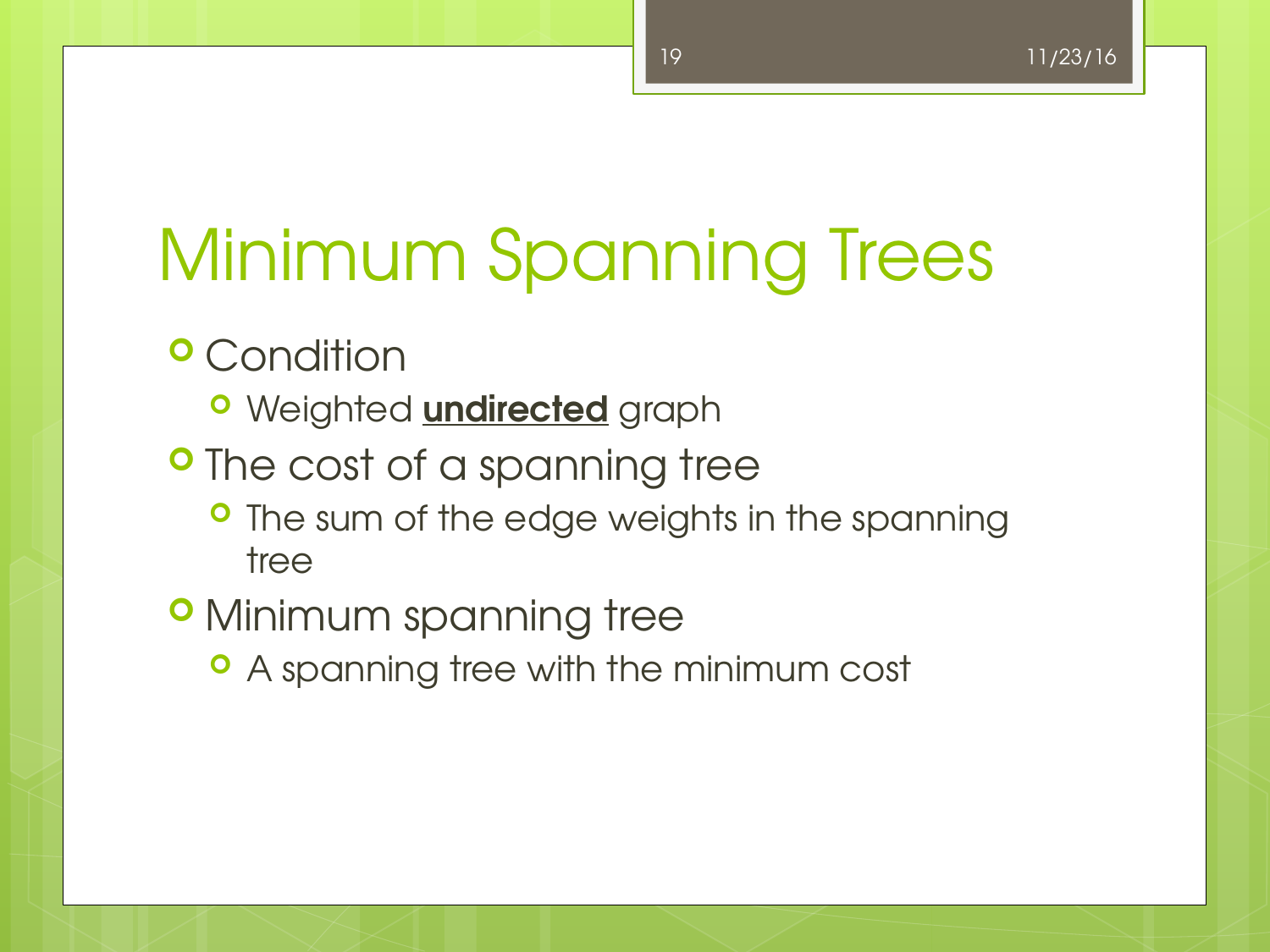

19
11/23/16
# Minimum Spanning Trees
Condition
Weighted undirected graph
The cost of a spanning tree
The sum of the edge weights in the spanning tree
Minimum spanning tree
A spanning tree with the minimum cost